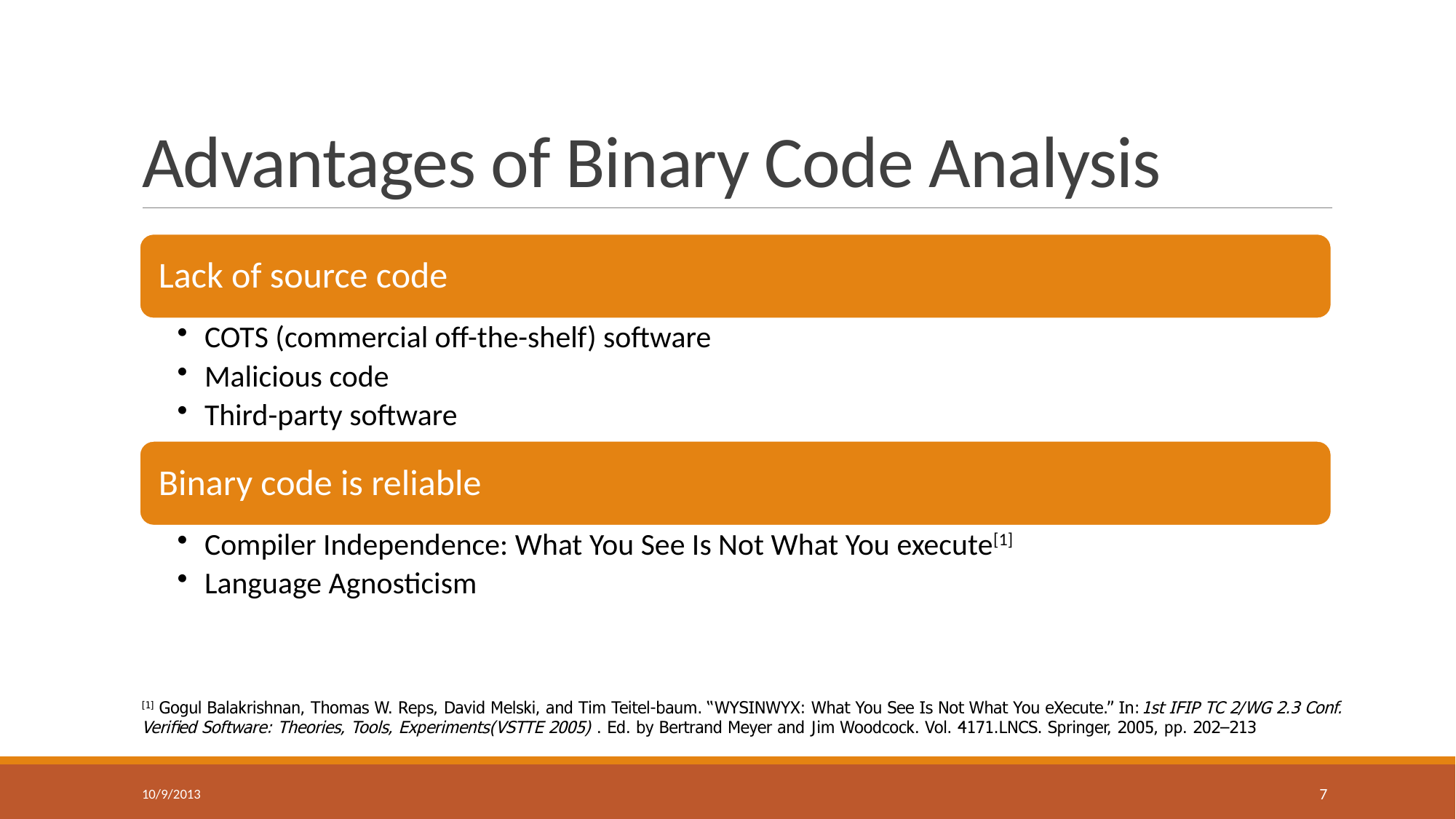

# Advantages of Binary Code Analysis
Lack of source code
COTS (commercial off-the-shelf) software
Malicious code
Third-party software
Binary code is reliable
Compiler Independence: What You See Is Not What You execute[1]
Language Agnosticism
[1] Gogul Balakrishnan, Thomas W. Reps, David Melski, and Tim Teitel-baum. “WYSINWYX: What You See Is Not What You eXecute.” In:1st IFIP TC 2/WG 2.3 Conf. Veriﬁed Software: Theories, Tools, Experiments(VSTTE 2005) . Ed. by Bertrand Meyer and Jim Woodcock. Vol. 4171.LNCS. Springer, 2005, pp. 202–213
10/9/2013
7